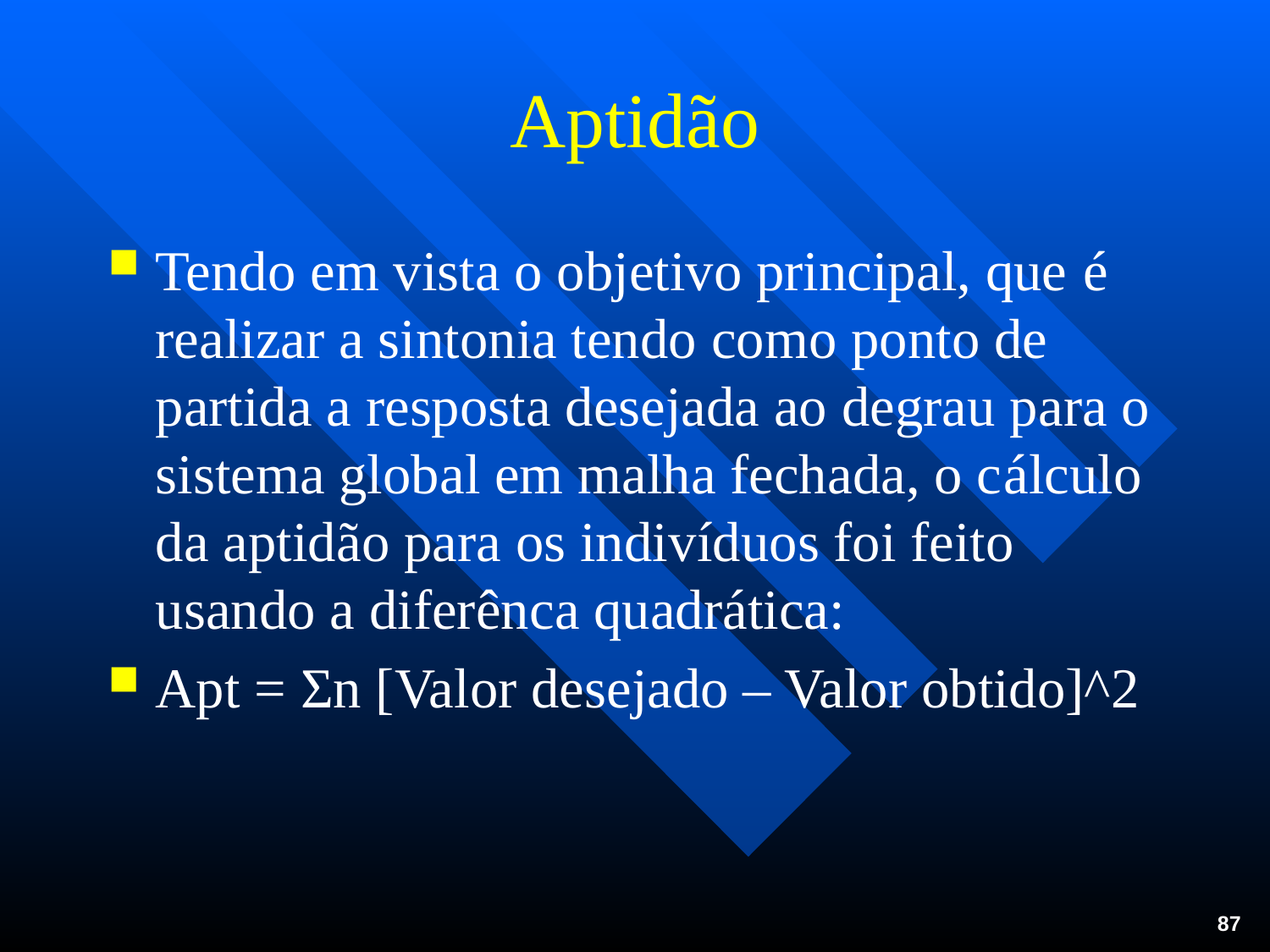

# Aptidão
Tendo em vista o objetivo principal, que é realizar a sintonia tendo como ponto de partida a resposta desejada ao degrau para o sistema global em malha fechada, o cálculo da aptidão para os indivíduos foi feito usando a diferênca quadrática:
Apt = Σn [Valor desejado – Valor obtido]^2